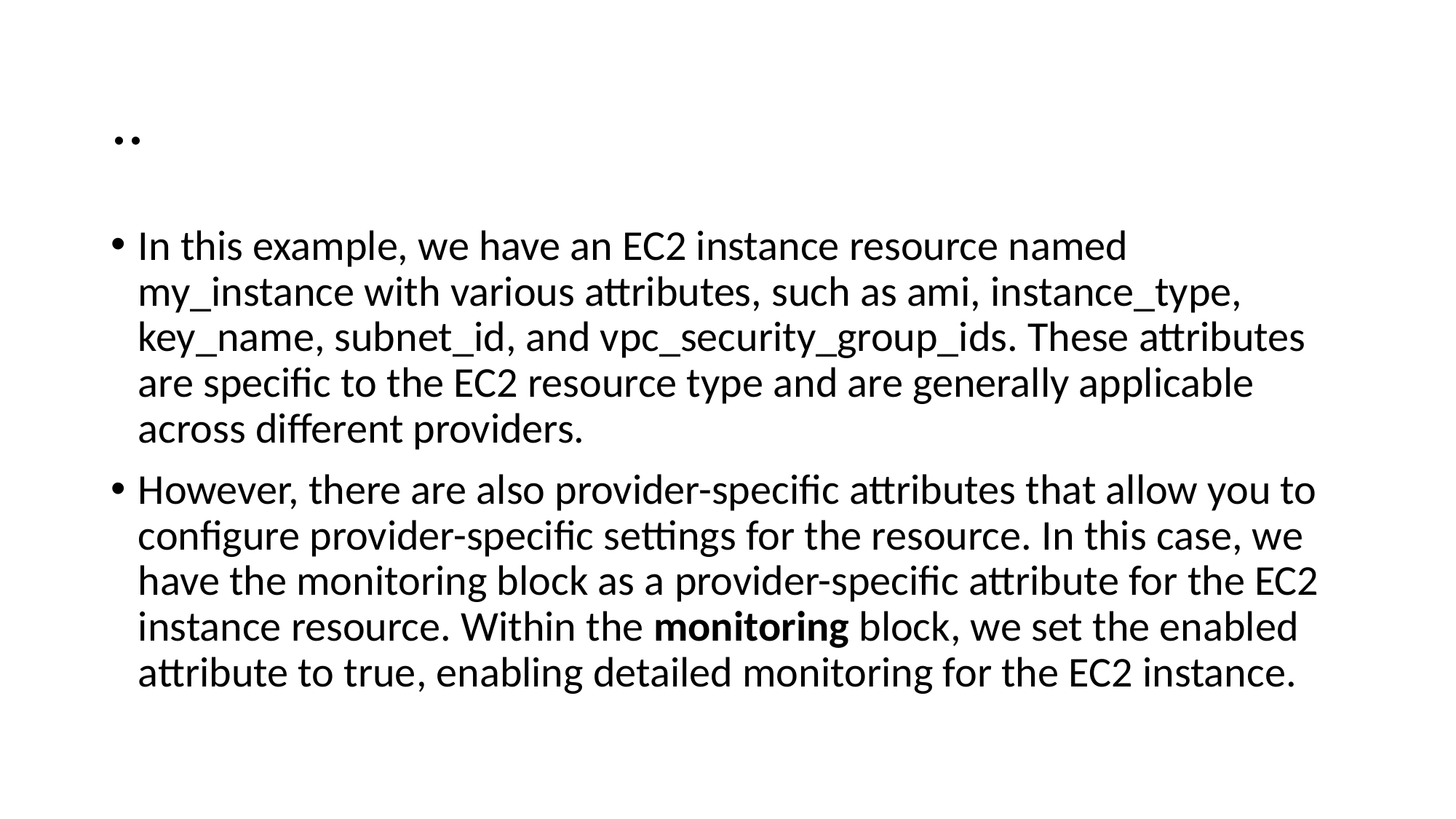

# ..
In this example, we have an EC2 instance resource named my_instance with various attributes, such as ami, instance_type, key_name, subnet_id, and vpc_security_group_ids. These attributes are specific to the EC2 resource type and are generally applicable across different providers.
However, there are also provider-specific attributes that allow you to configure provider-specific settings for the resource. In this case, we have the monitoring block as a provider-specific attribute for the EC2 instance resource. Within the monitoring block, we set the enabled attribute to true, enabling detailed monitoring for the EC2 instance.